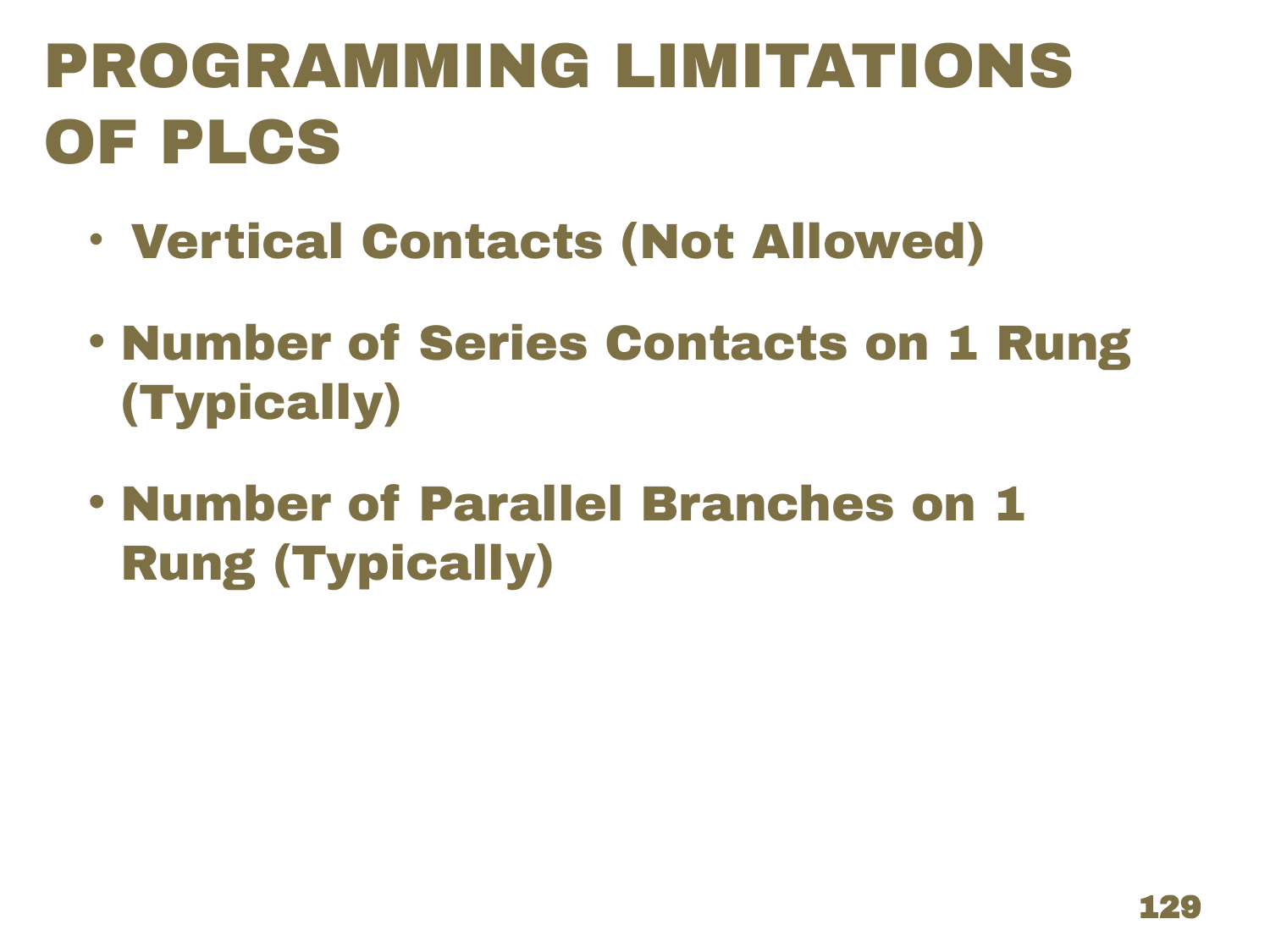

PROGRAMMING LIMITATIONS OF PLCS
 Vertical Contacts (Not Allowed)
Number of Series Contacts on 1 Rung (Typically)
Number of Parallel Branches on 1 Rung (Typically)
129